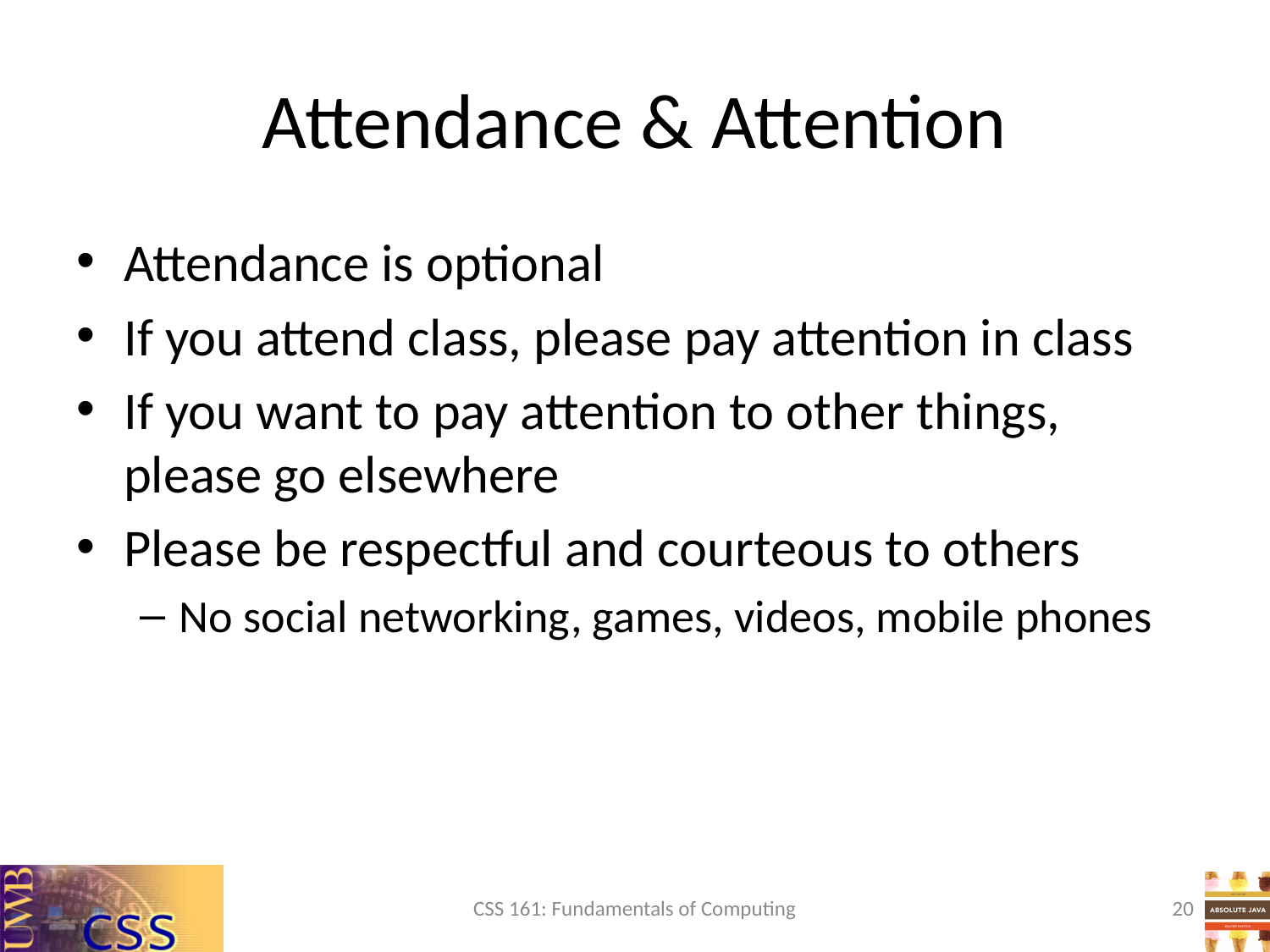

# Attendance & Attention
Attendance is optional
If you attend class, please pay attention in class
If you want to pay attention to other things, please go elsewhere
Please be respectful and courteous to others
No social networking, games, videos, mobile phones
CSS 161: Fundamentals of Computing
20